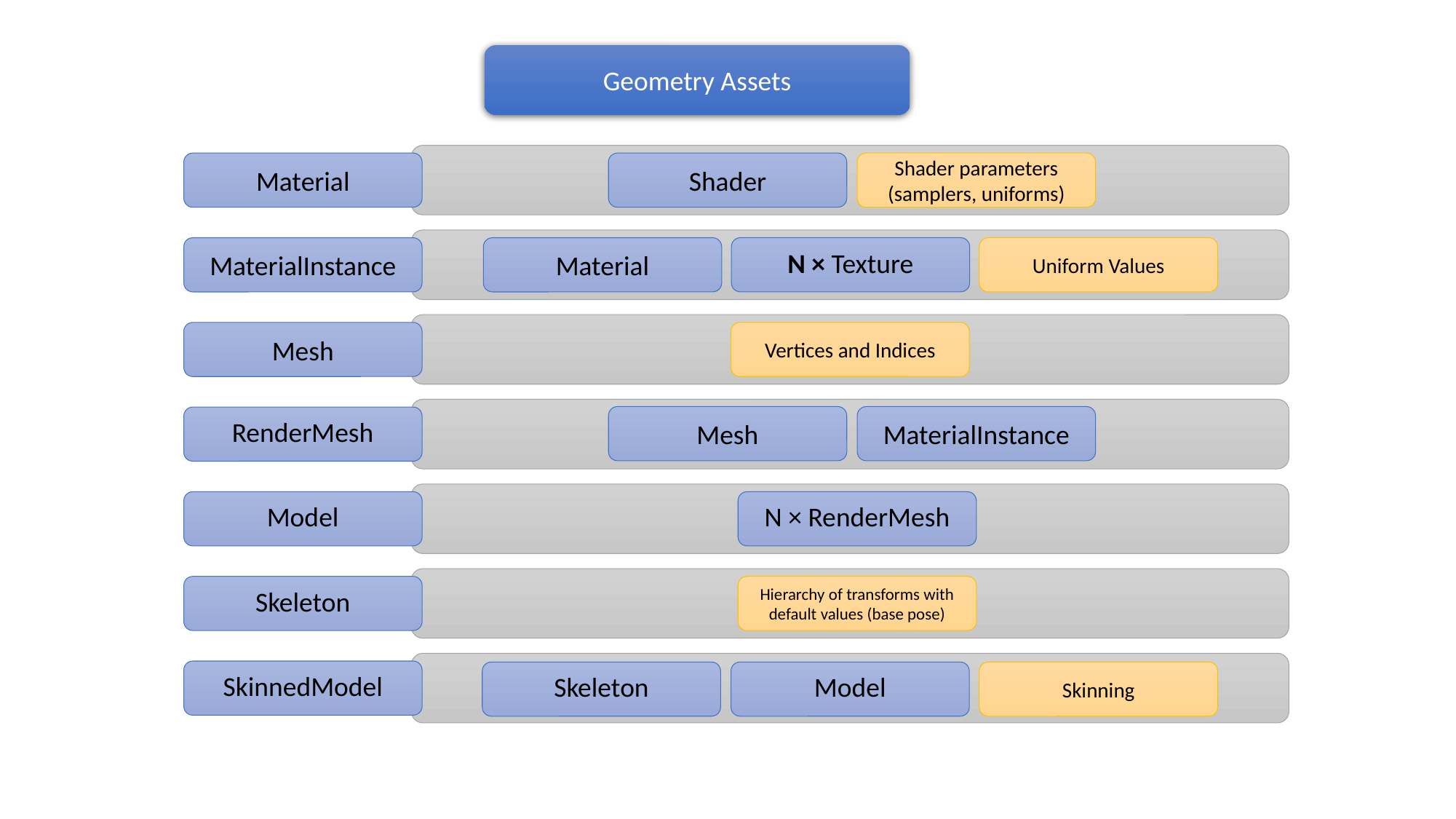

Geometry Assets

Material
Shader
Shader parameters (samplers, uniforms)

N × Texture
Uniform Values
Material
MaterialInstance

Mesh
Vertices and Indices

Mesh
MaterialInstance
RenderMesh

Model
N × RenderMesh

Skeleton
Hierarchy of transforms with default values (base pose)

SkinnedModel
Skeleton
Model
Skinning